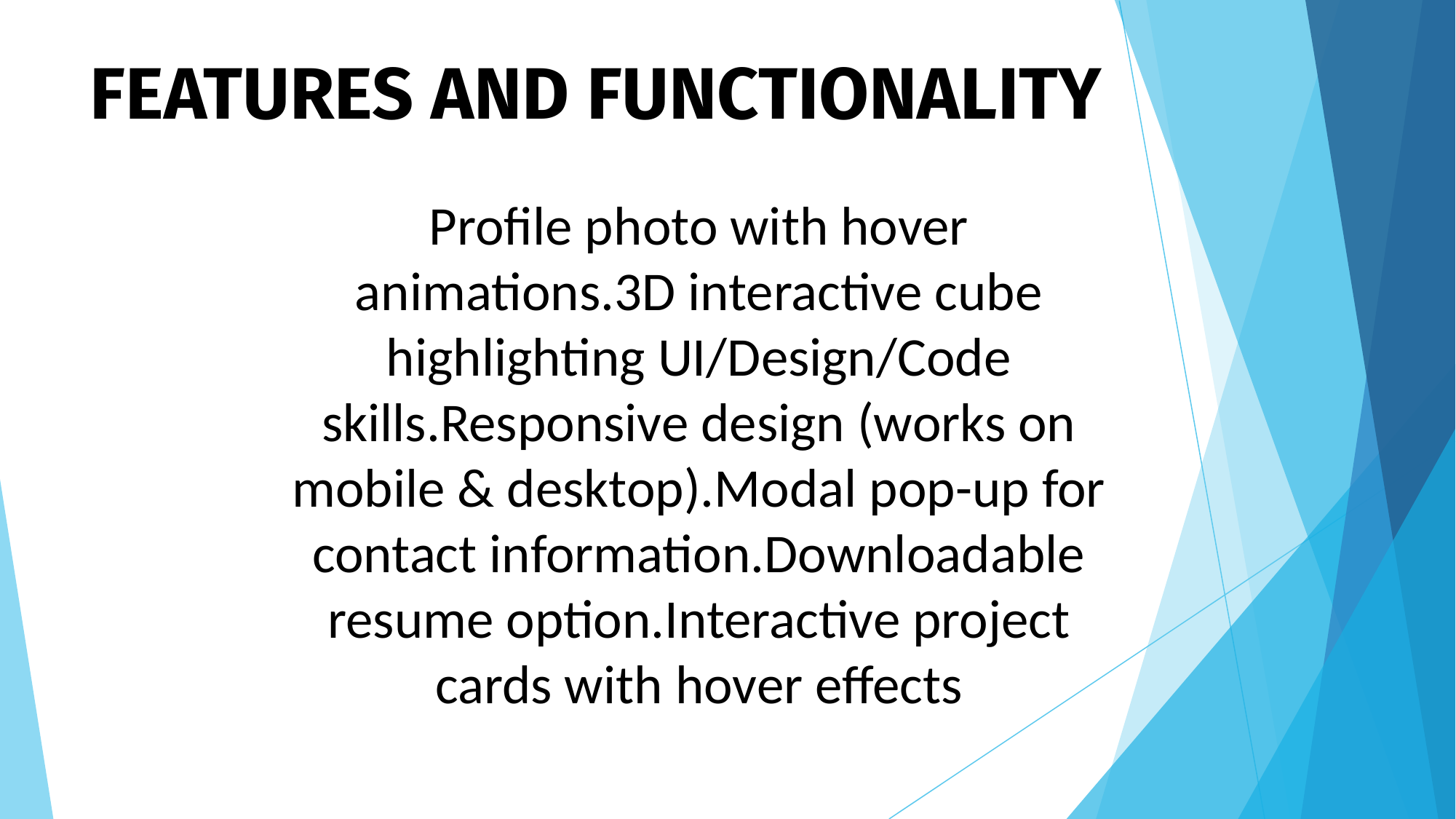

# FEATURES AND FUNCTIONALITY
Profile photo with hover animations.3D interactive cube highlighting UI/Design/Code skills.Responsive design (works on mobile & desktop).Modal pop-up for contact information.Downloadable resume option.Interactive project cards with hover effects